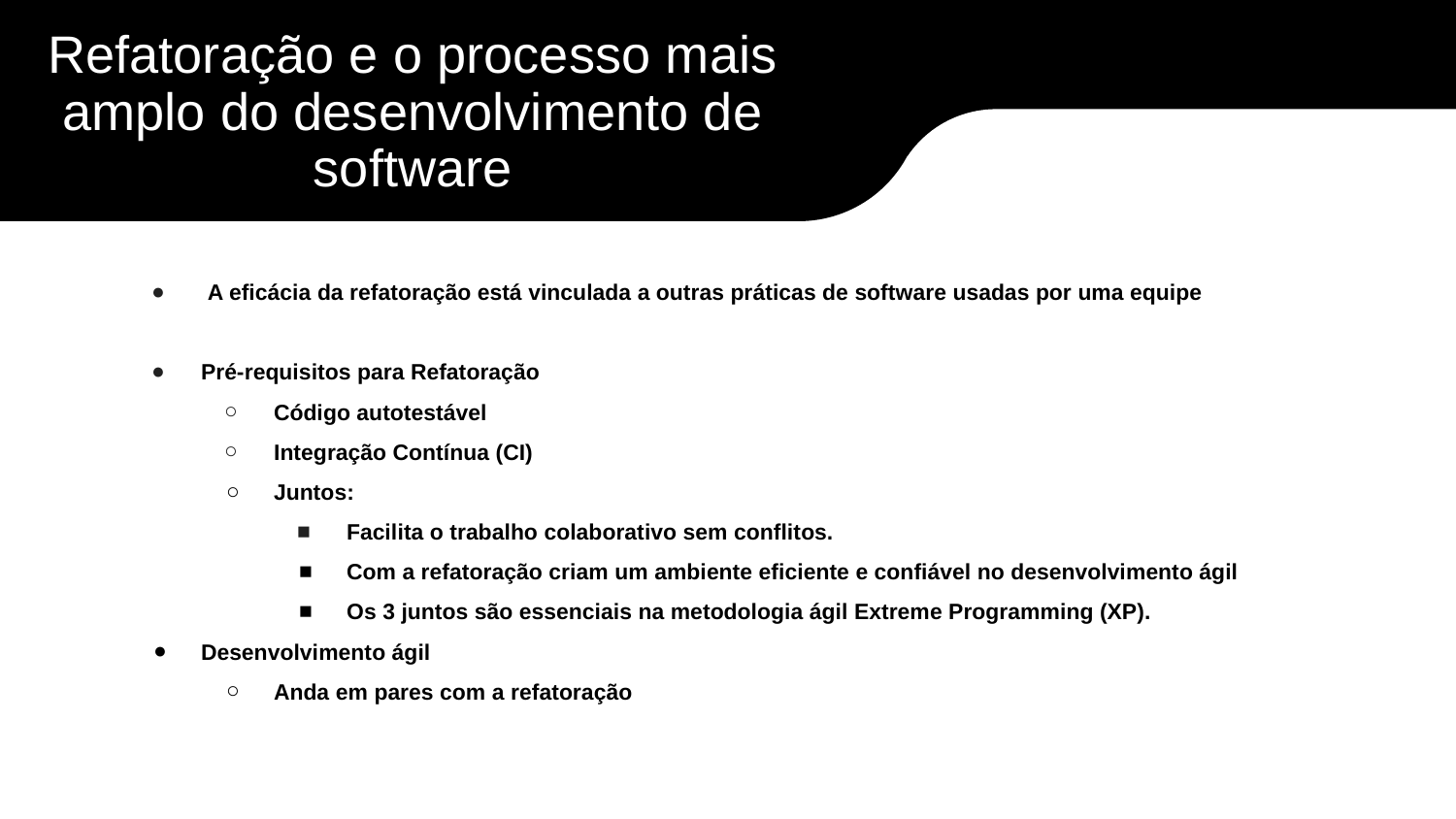

# Refatoração e o processo mais amplo do desenvolvimento de software

 A eficácia da refatoração está vinculada a outras práticas de software usadas por uma equipe

Pré-requisitos para Refatoração
Código autotestável
Integração Contínua (CI)
Juntos:
Facilita o trabalho colaborativo sem conflitos.
Com a refatoração criam um ambiente eficiente e confiável no desenvolvimento ágil
Os 3 juntos são essenciais na metodologia ágil Extreme Programming (XP).
Desenvolvimento ágil
Anda em pares com a refatoração
anilo